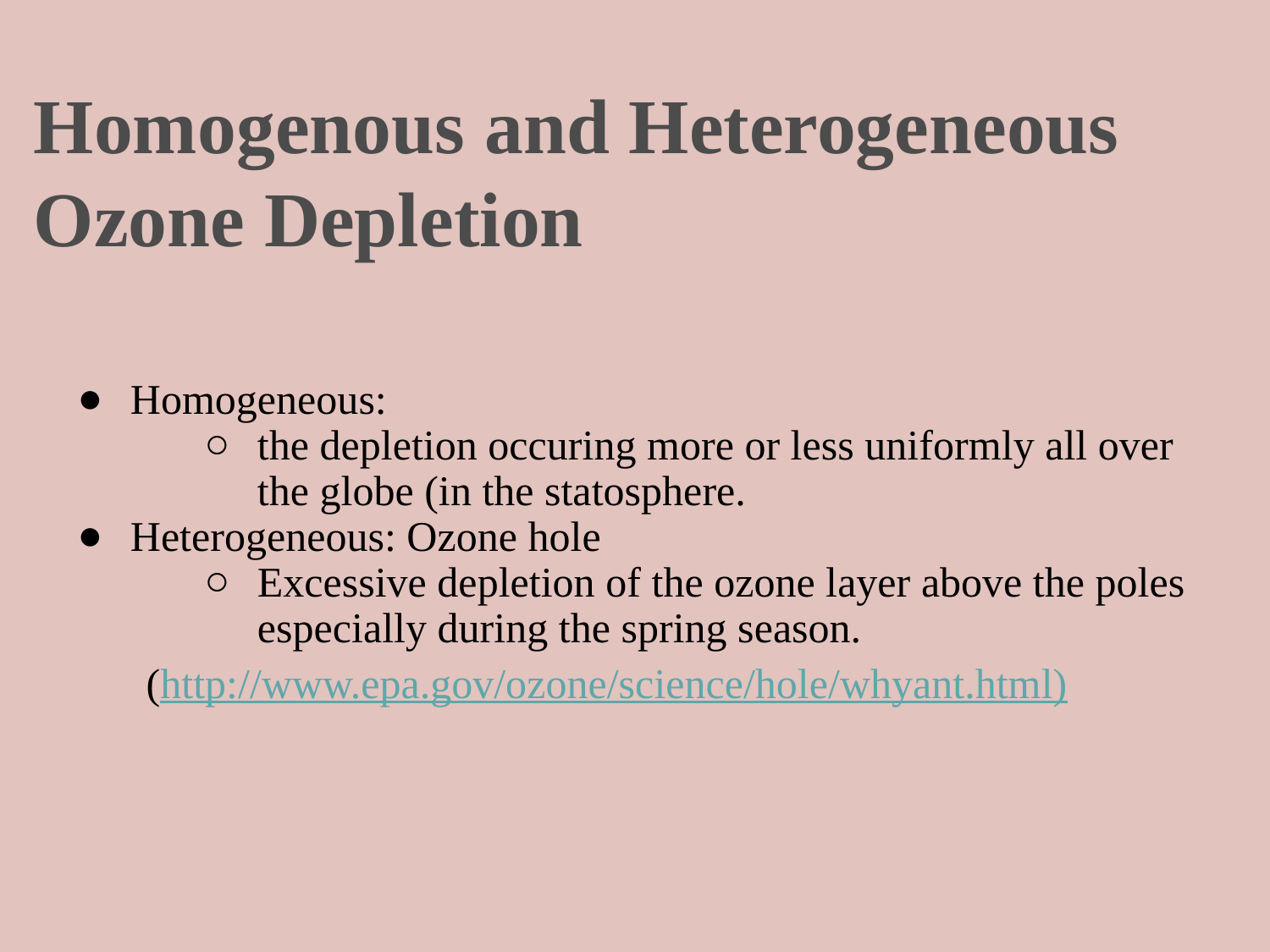

# Homogenous and Heterogeneous Ozone Depletion

Homogeneous:
the depletion occuring more or less uniformly all over the globe (in the statosphere.
Heterogeneous: Ozone hole
Excessive depletion of the ozone layer above the poles especially during the spring season.
(http://www.epa.gov/ozone/science/hole/whyant.html)